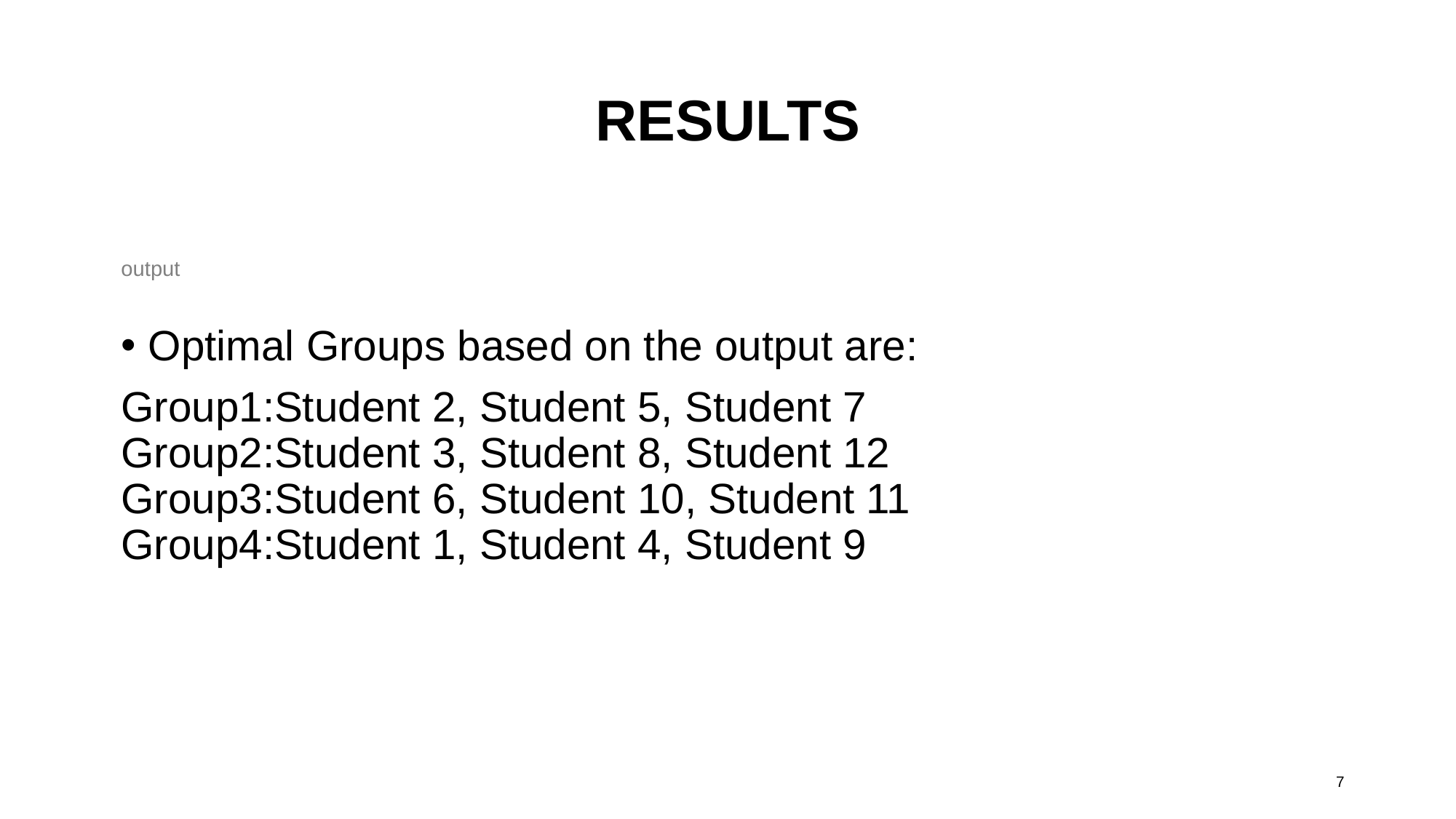

# results
output
Optimal Groups based on the output are:
Group1:Student 2, Student 5, Student 7  Group2:Student 3, Student 8, Student 12 Group3:Student 6, Student 10, Student 11 Group4:Student 1, Student 4, Student 9
7